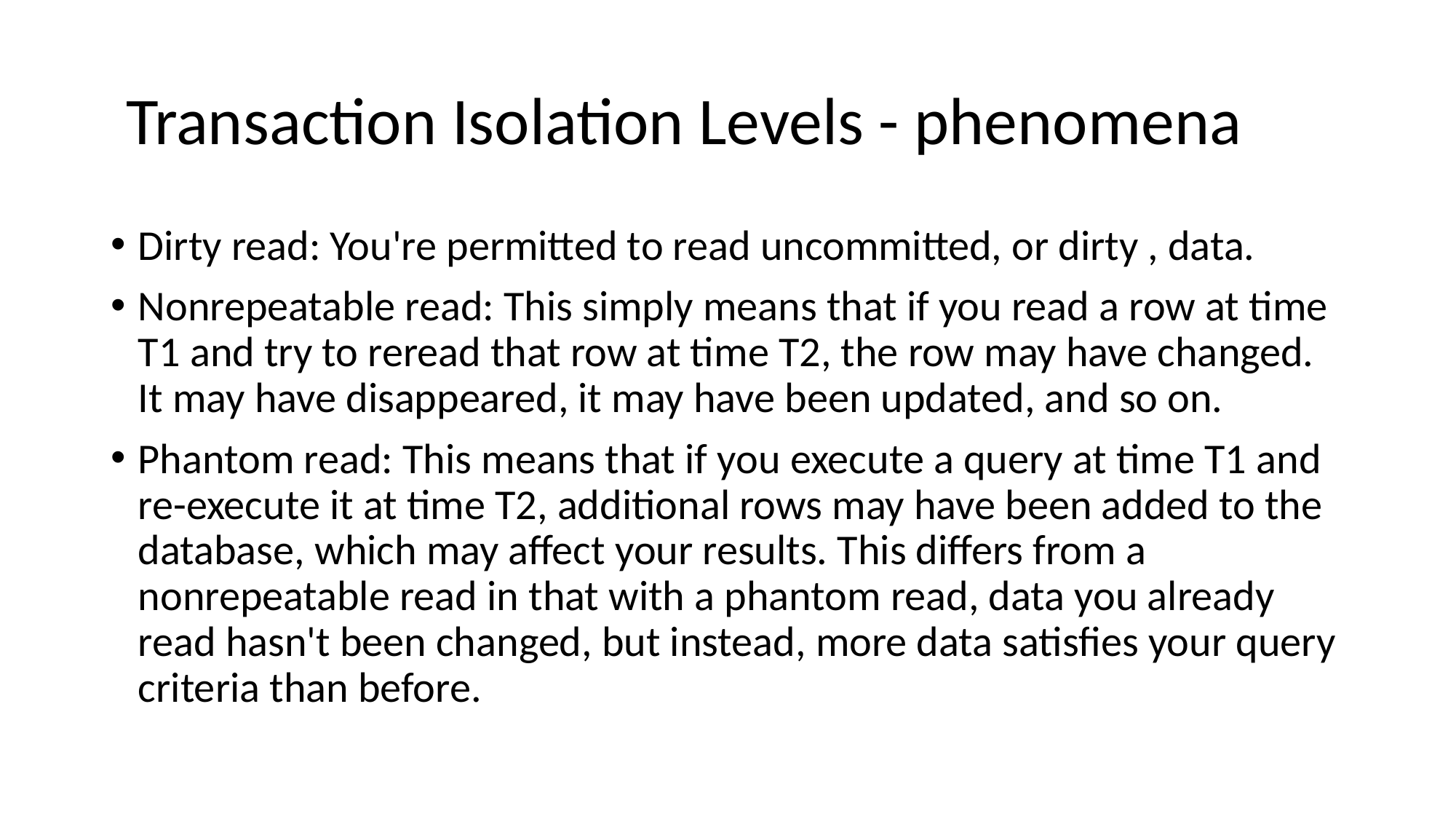

# Transaction Isolation Levels - phenomena
Dirty read: You're permitted to read uncommitted, or dirty , data.
Nonrepeatable read: This simply means that if you read a row at time T1 and try to reread that row at time T2, the row may have changed. It may have disappeared, it may have been updated, and so on.
Phantom read: This means that if you execute a query at time T1 and re-execute it at time T2, additional rows may have been added to the database, which may affect your results. This differs from a nonrepeatable read in that with a phantom read, data you already read hasn't been changed, but instead, more data satisfies your query criteria than before.